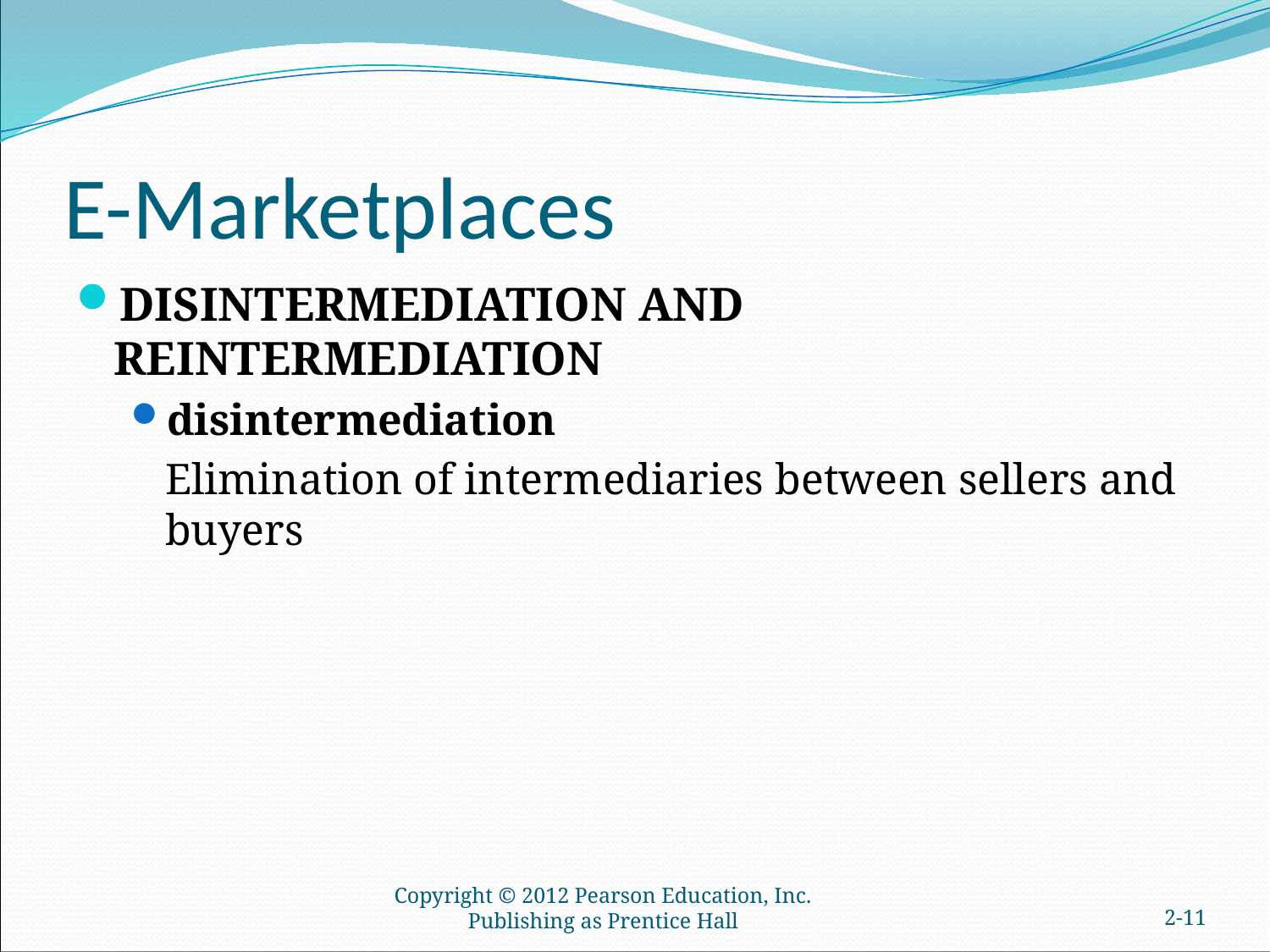

# E-Marketplaces
DISINTERMEDIATION AND REINTERMEDIATION
disintermediation
	Elimination of intermediaries between sellers and buyers
Copyright © 2012 Pearson Education, Inc. Publishing as Prentice Hall
2-11